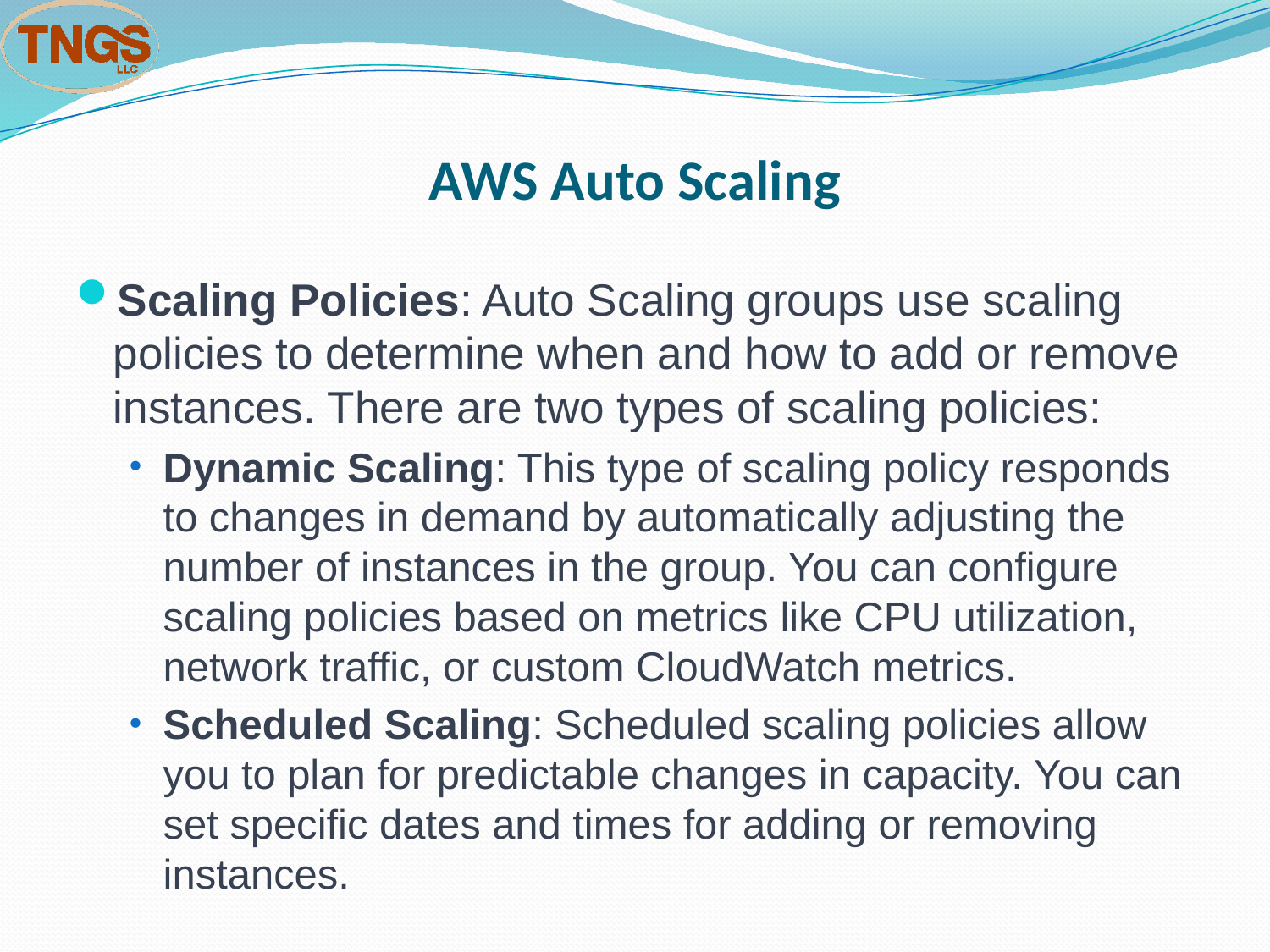

# AWS Auto Scaling
Scaling Policies: Auto Scaling groups use scaling policies to determine when and how to add or remove instances. There are two types of scaling policies:
Dynamic Scaling: This type of scaling policy responds to changes in demand by automatically adjusting the number of instances in the group. You can configure scaling policies based on metrics like CPU utilization, network traffic, or custom CloudWatch metrics.
Scheduled Scaling: Scheduled scaling policies allow you to plan for predictable changes in capacity. You can set specific dates and times for adding or removing instances.